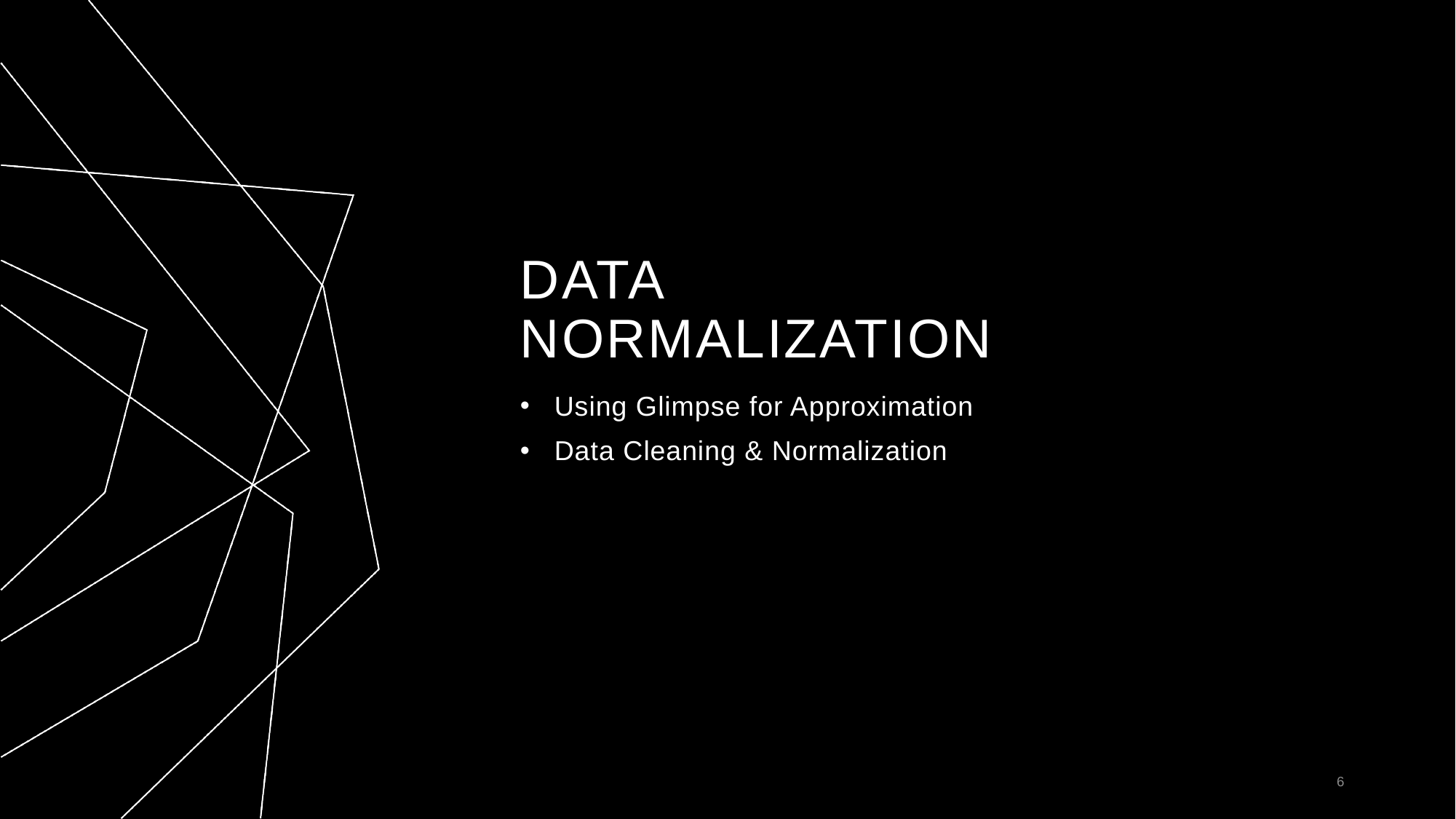

# Data normalization
Using Glimpse for Approximation
Data Cleaning & Normalization
6